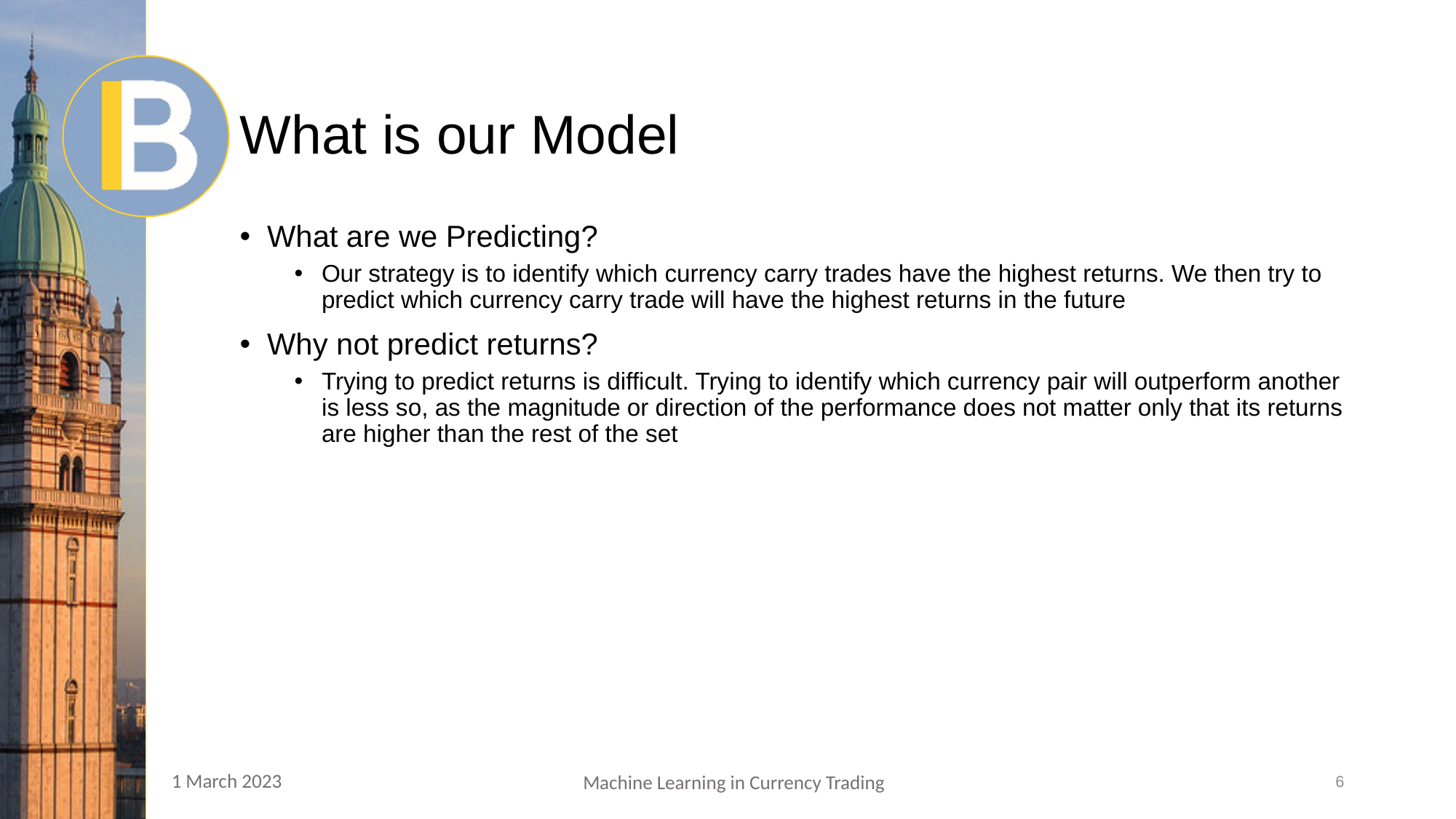

# What is our Model
What are we Predicting?
Our strategy is to identify which currency carry trades have the highest returns. We then try to predict which currency carry trade will have the highest returns in the future
Why not predict returns?
Trying to predict returns is difficult. Trying to identify which currency pair will outperform another is less so, as the magnitude or direction of the performance does not matter only that its returns are higher than the rest of the set

08 November 2018
6
1 March 2023

Machine Learning in Currency Trading